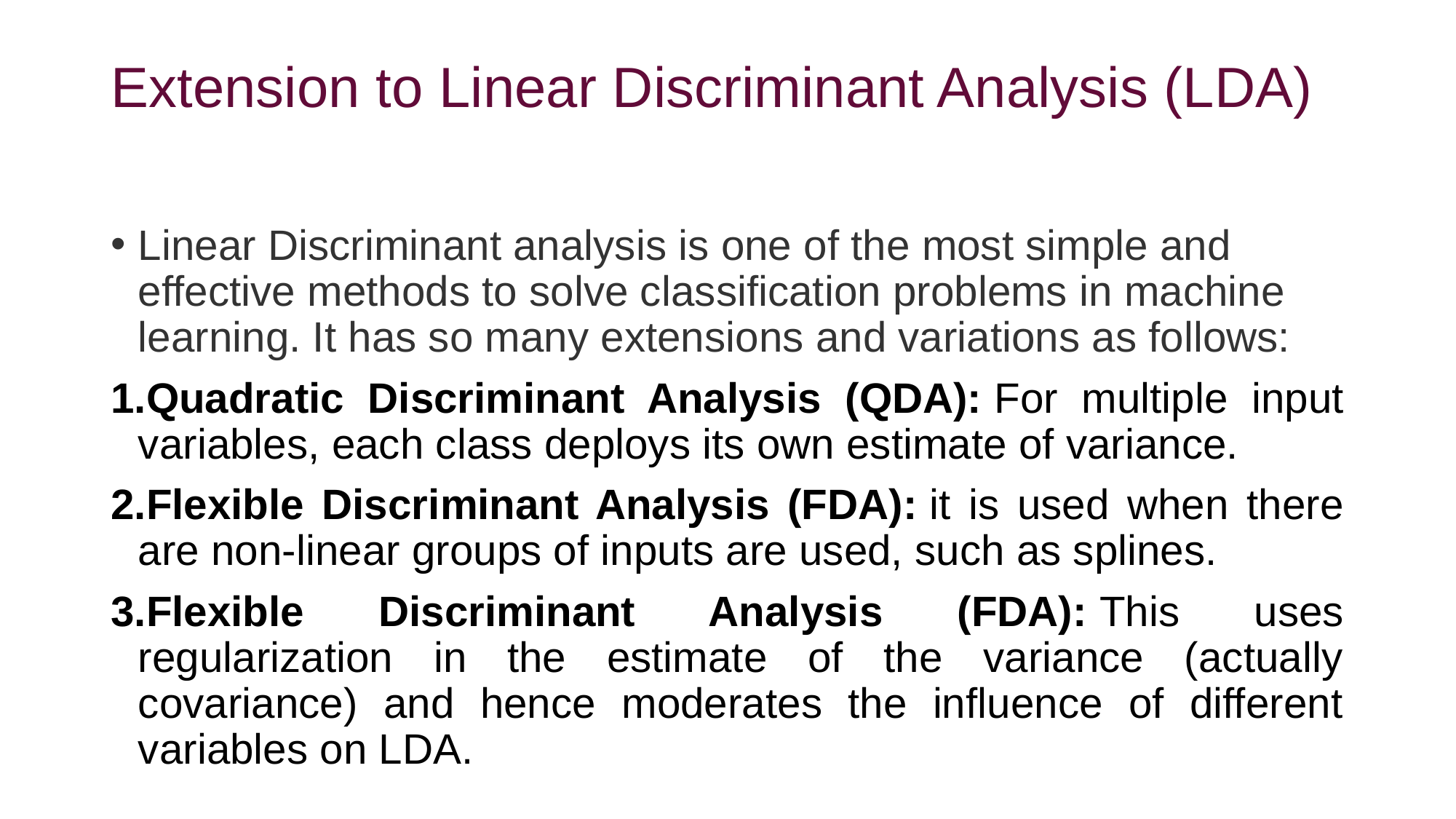

# Extension to Linear Discriminant Analysis (LDA)
Linear Discriminant analysis is one of the most simple and effective methods to solve classification problems in machine learning. It has so many extensions and variations as follows:
Quadratic Discriminant Analysis (QDA): For multiple input variables, each class deploys its own estimate of variance.
Flexible Discriminant Analysis (FDA): it is used when there are non-linear groups of inputs are used, such as splines.
Flexible Discriminant Analysis (FDA): This uses regularization in the estimate of the variance (actually covariance) and hence moderates the influence of different variables on LDA.